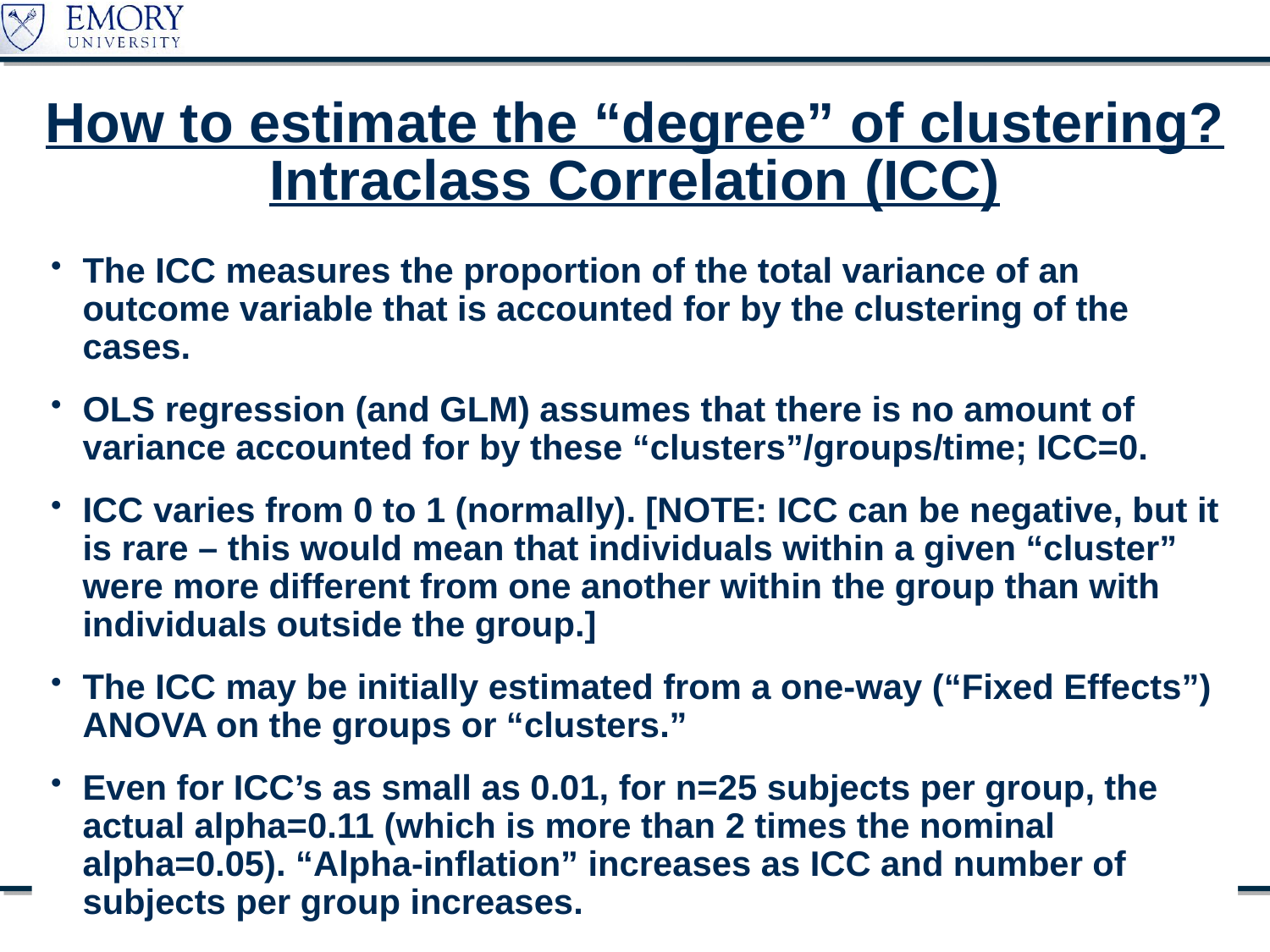

# How to estimate the “degree” of clustering? Intraclass Correlation (ICC)
The ICC measures the proportion of the total variance of an outcome variable that is accounted for by the clustering of the cases.
OLS regression (and GLM) assumes that there is no amount of variance accounted for by these “clusters”/groups/time; ICC=0.
ICC varies from 0 to 1 (normally). [NOTE: ICC can be negative, but it is rare – this would mean that individuals within a given “cluster” were more different from one another within the group than with individuals outside the group.]
The ICC may be initially estimated from a one-way (“Fixed Effects”) ANOVA on the groups or “clusters.”
Even for ICC’s as small as 0.01, for n=25 subjects per group, the actual alpha=0.11 (which is more than 2 times the nominal alpha=0.05). “Alpha-inflation” increases as ICC and number of subjects per group increases.